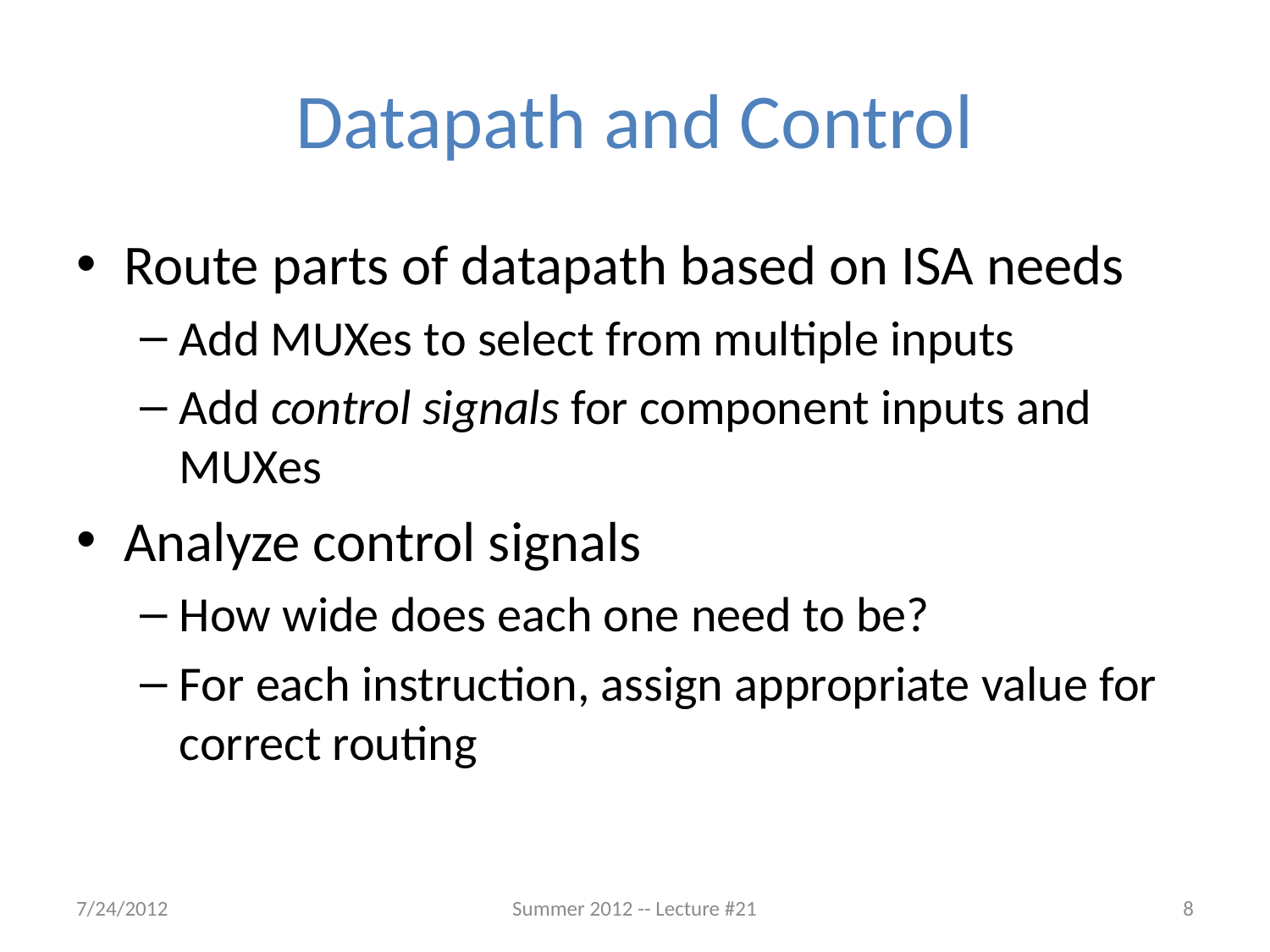

# Datapath and Control
Route parts of datapath based on ISA needs
Add MUXes to select from multiple inputs
Add control signals for component inputs and MUXes
Analyze control signals
How wide does each one need to be?
For each instruction, assign appropriate value for correct routing
7/24/2012
Summer 2012 -- Lecture #21
8